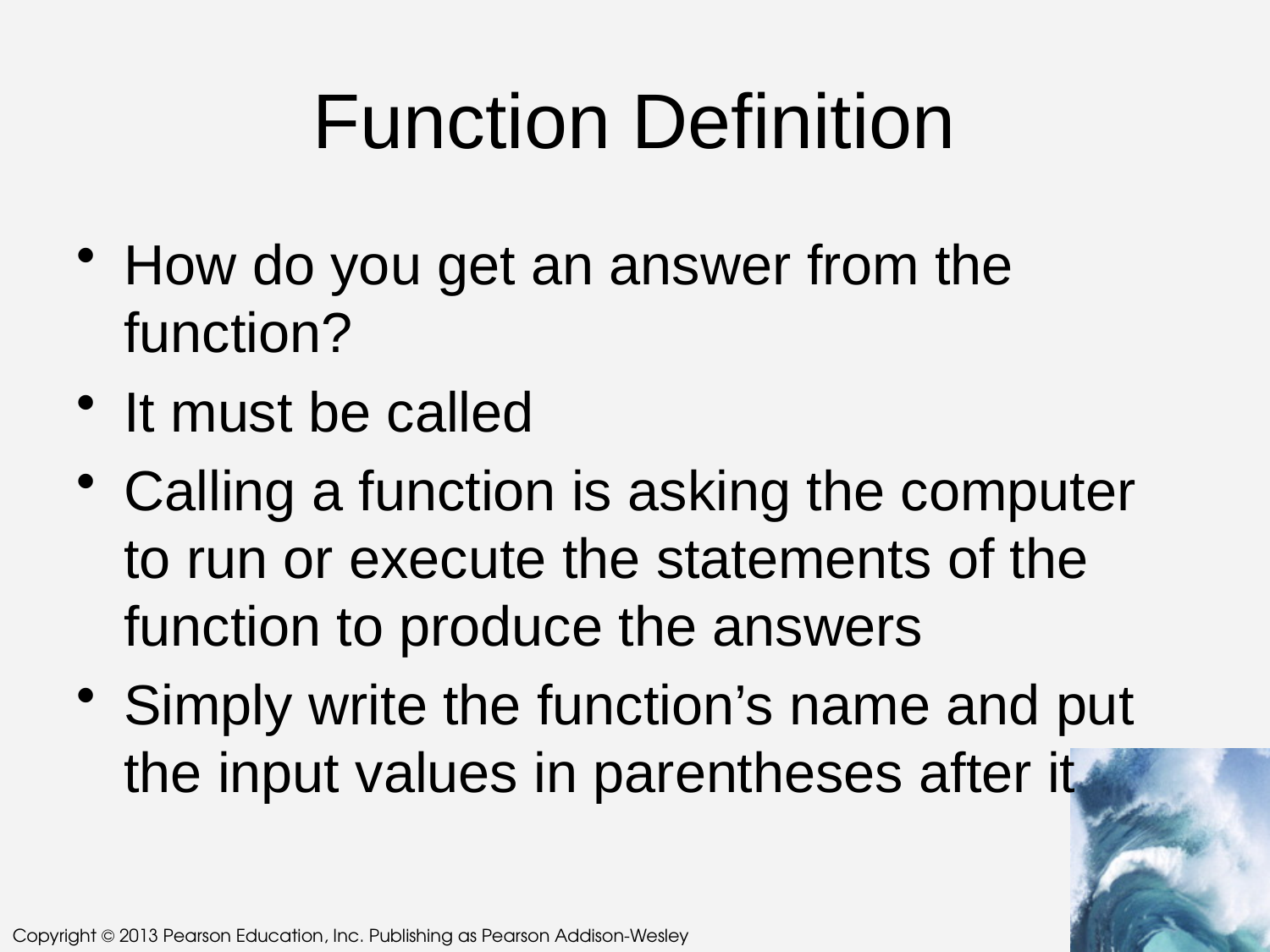

# Function Definition
How do you get an answer from the function?
It must be called
Calling a function is asking the computer to run or execute the statements of the function to produce the answers
Simply write the function’s name and put the input values in parentheses after it